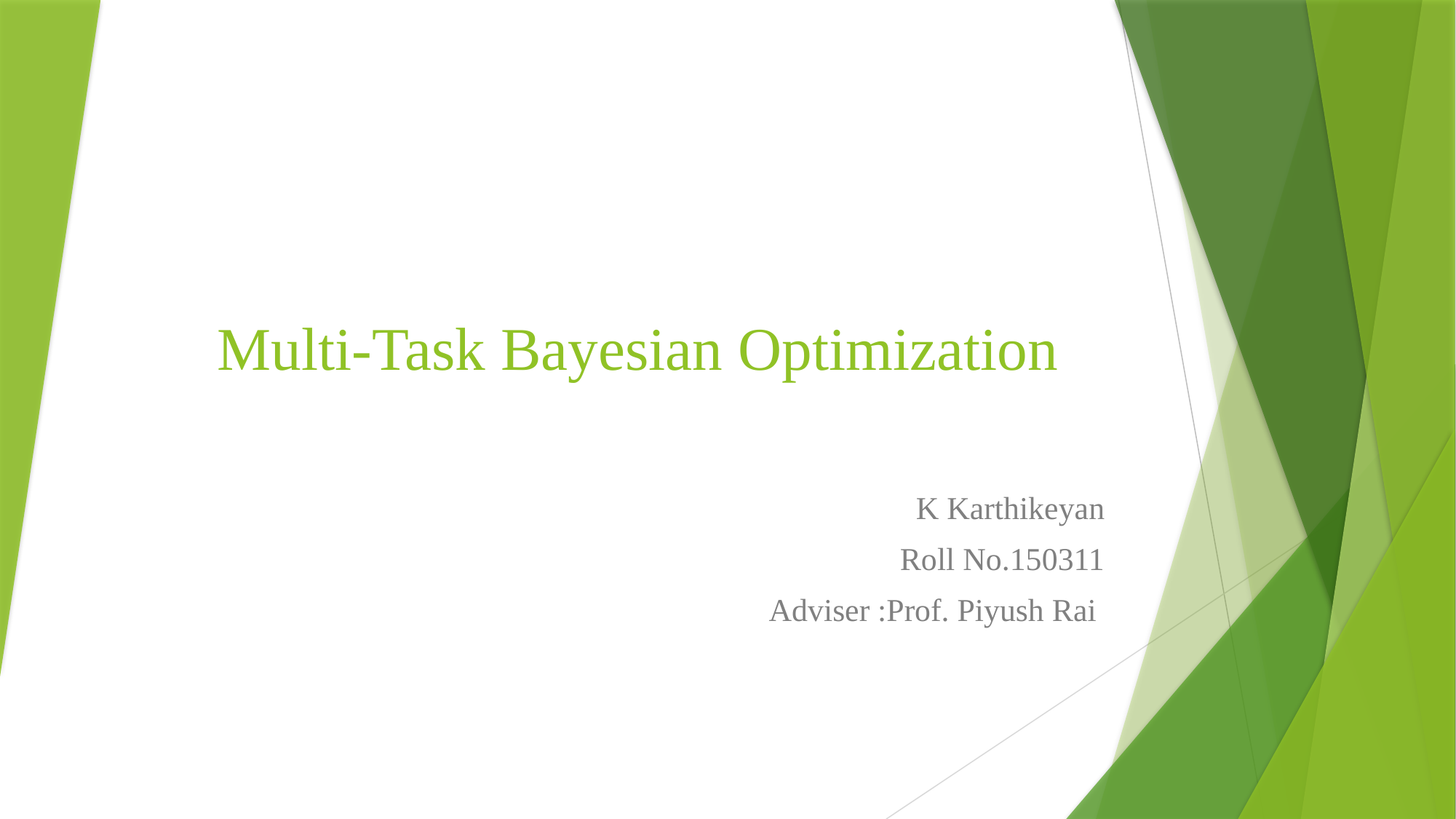

# Multi-Task Bayesian Optimization
K Karthikeyan
Roll No.150311
Adviser :Prof. Piyush Rai